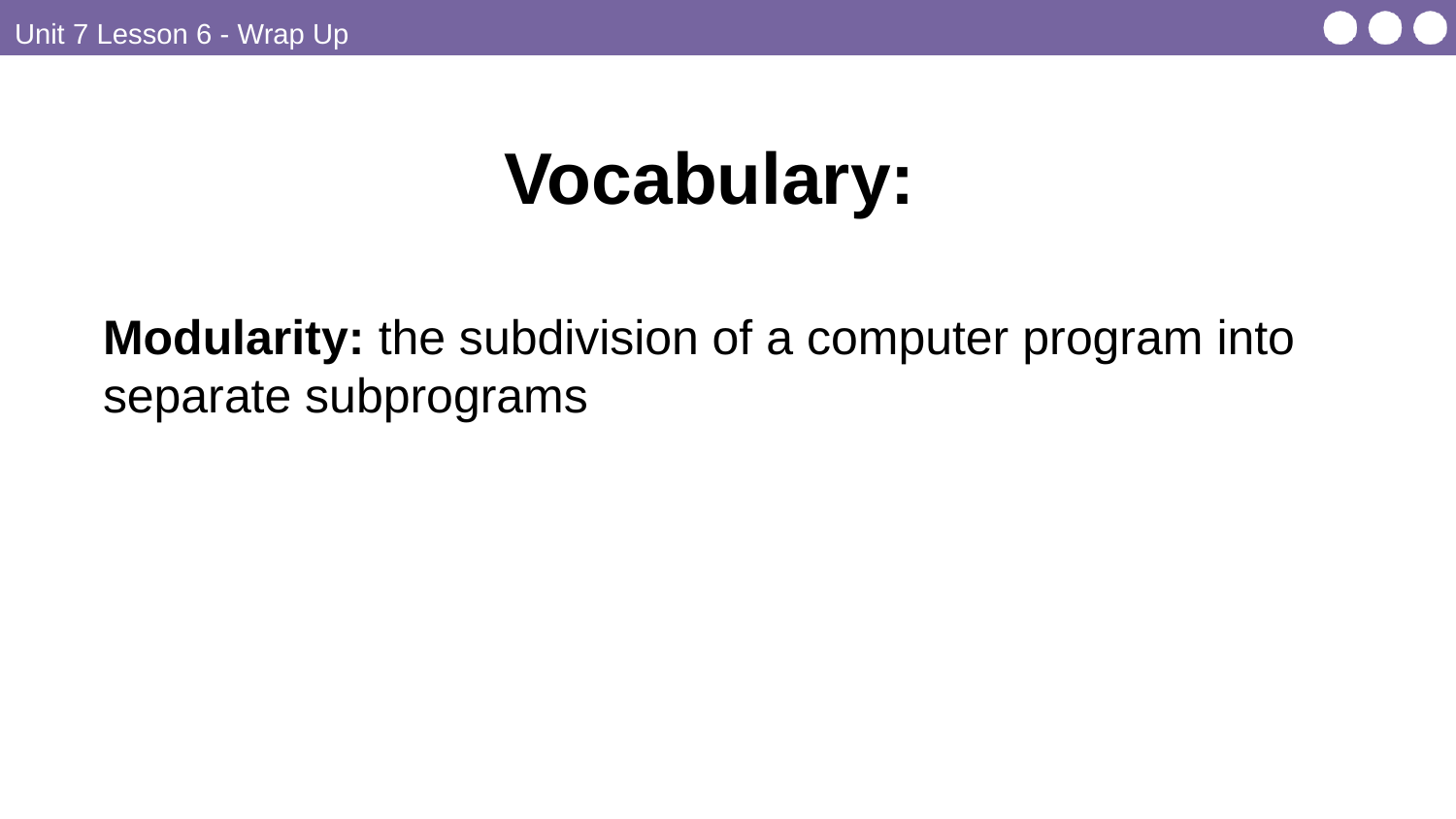

Unit 7 Lesson 6 - Wrap Up
Vocabulary:

Modularity: the subdivision of a computer program into separate subprograms